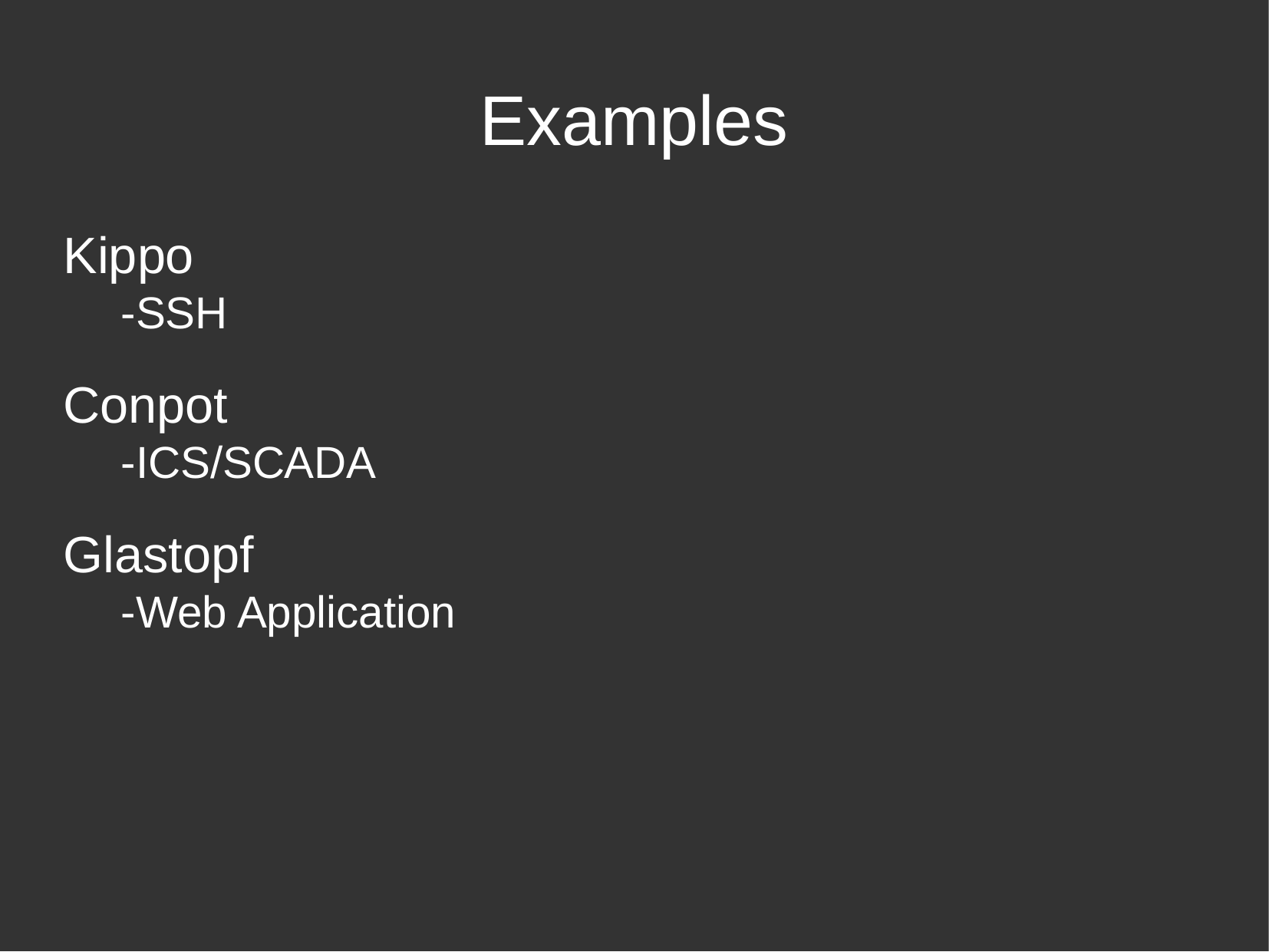

Examples
Kippo
-SSH

Conpot
-ICS/SCADA

Glastopf
-Web Application